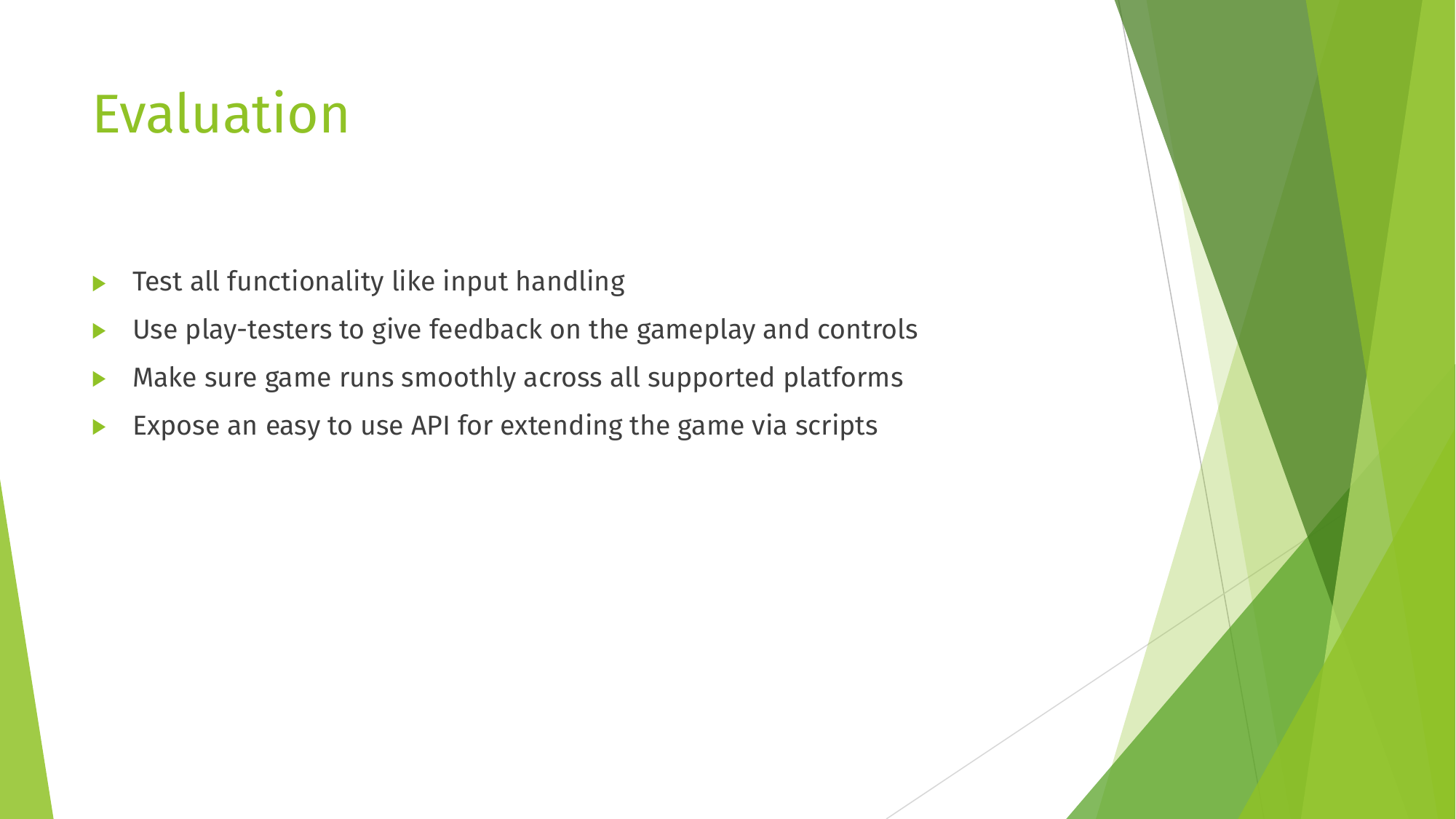

# Evaluation
Test all functionality like input handling
Use play-testers to give feedback on the gameplay and controls
Make sure game runs smoothly across all supported platforms
Expose an easy to use API for extending the game via scripts